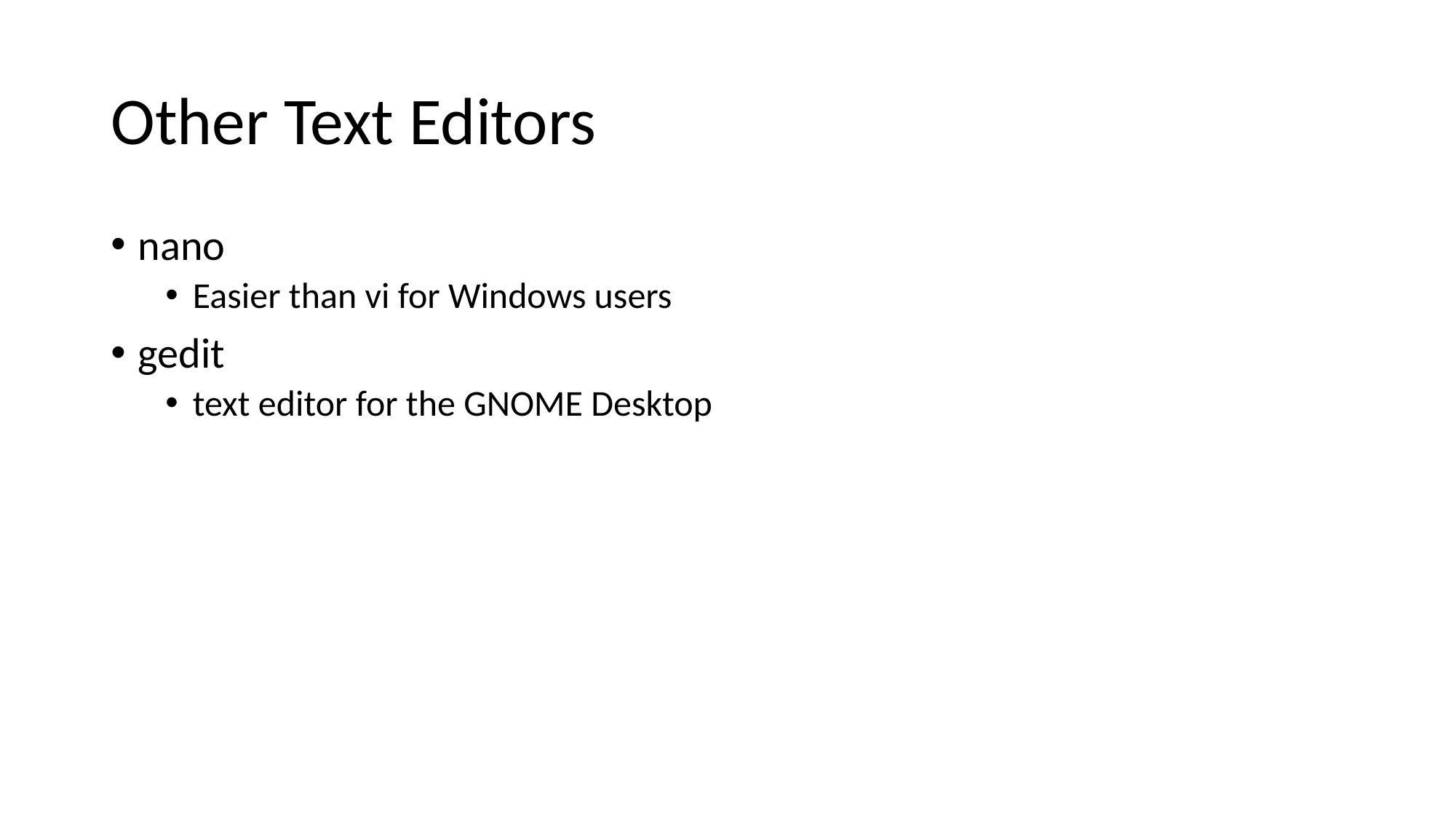

# Other Text Editors
nano
Easier than vi for Windows users
gedit
text editor for the GNOME Desktop